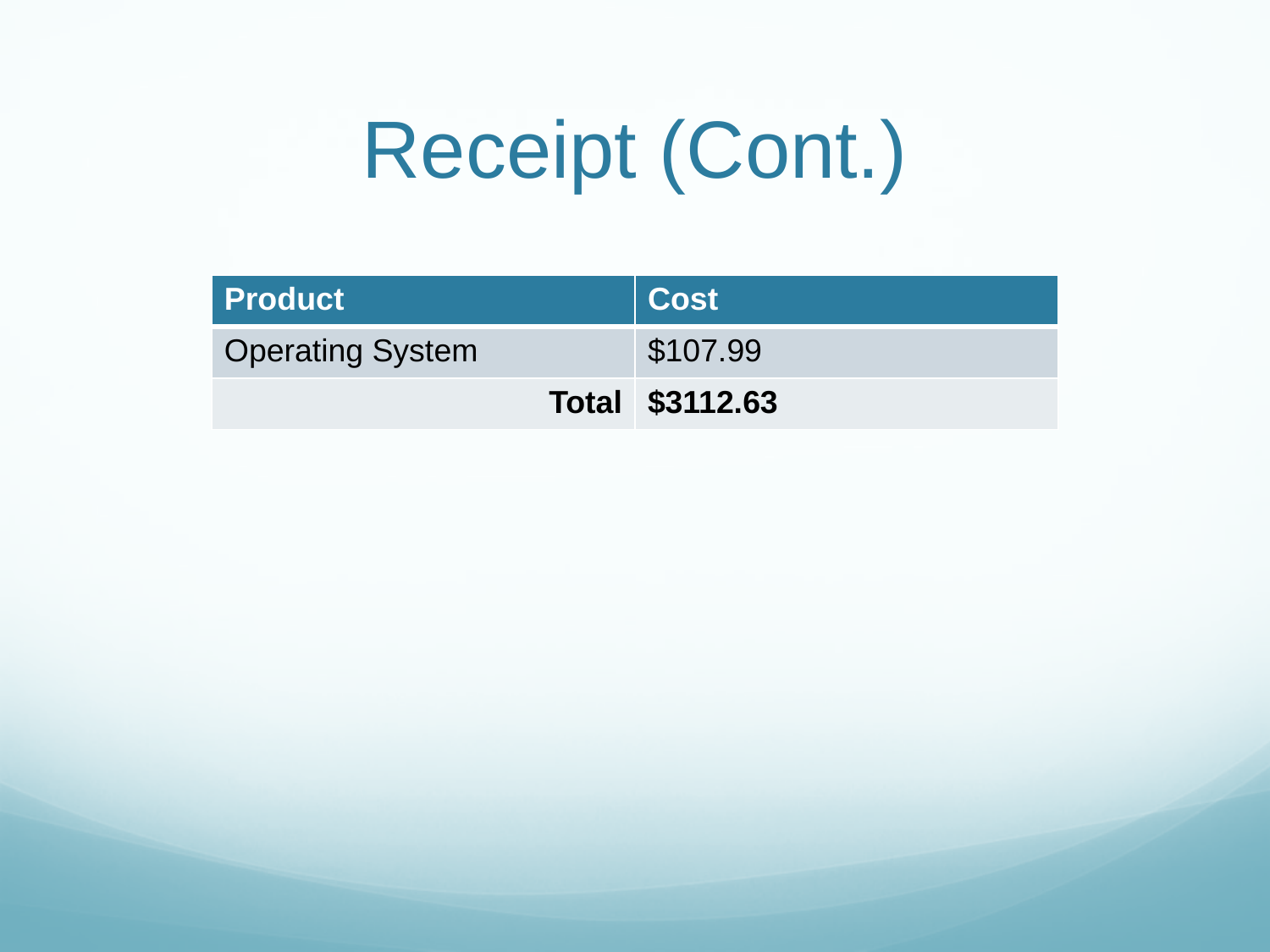

# Receipt (Cont.)
| Product | Cost |
| --- | --- |
| Operating System | $107.99 |
| Total | $3112.63 |